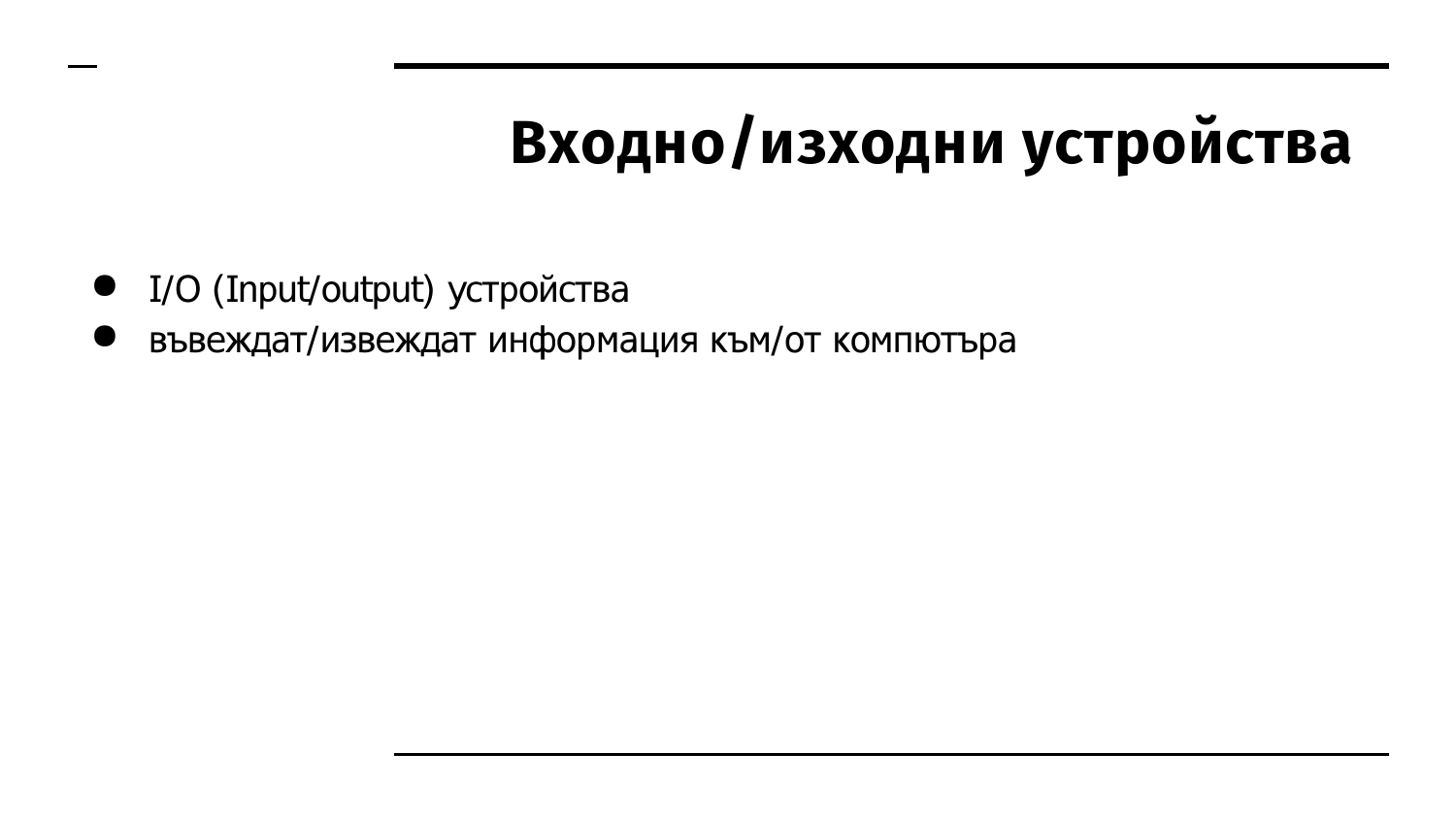

# Входно/изходни устройства
I/O (Input/output) устройства
въвеждат/извеждат информация към/от компютъра